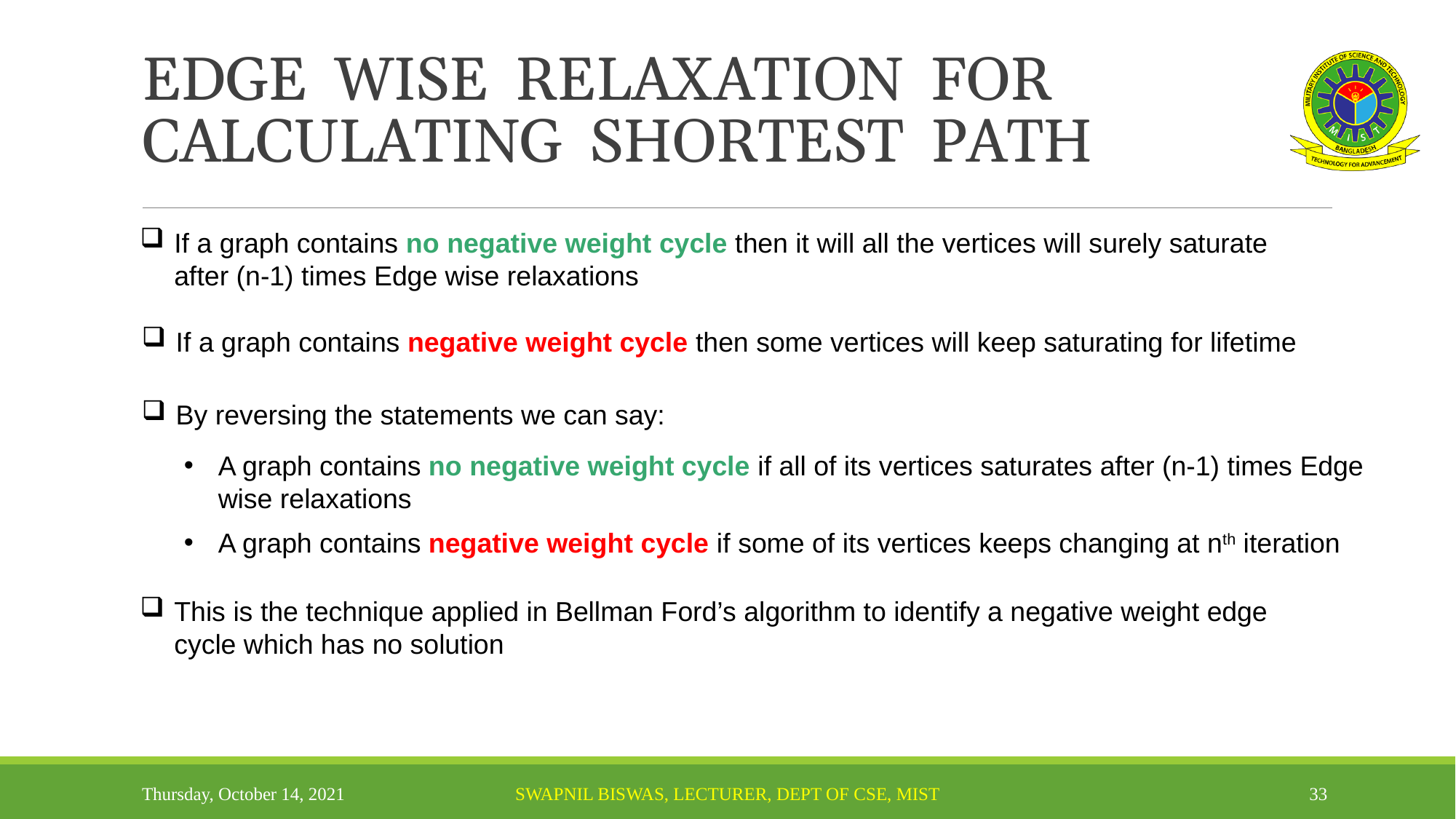

# EDGE  WISE  RELAXATION  FOR CALCULATING  SHORTEST  PATH
If a graph contains no negative weight cycle then it will all the vertices will surely saturate after (n-1) times Edge wise relaxations
If a graph contains negative weight cycle then some vertices will keep saturating for lifetime
By reversing the statements we can say:
A graph contains no negative weight cycle if all of its vertices saturates after (n-1) times Edge wise relaxations
A graph contains negative weight cycle if some of its vertices keeps changing at nth iteration
This is the technique applied in Bellman Ford’s algorithm to identify a negative weight edge cycle which has no solution
Thursday, October 14, 2021
Swapnil Biswas, Lecturer, Dept of CSE, MIST
33